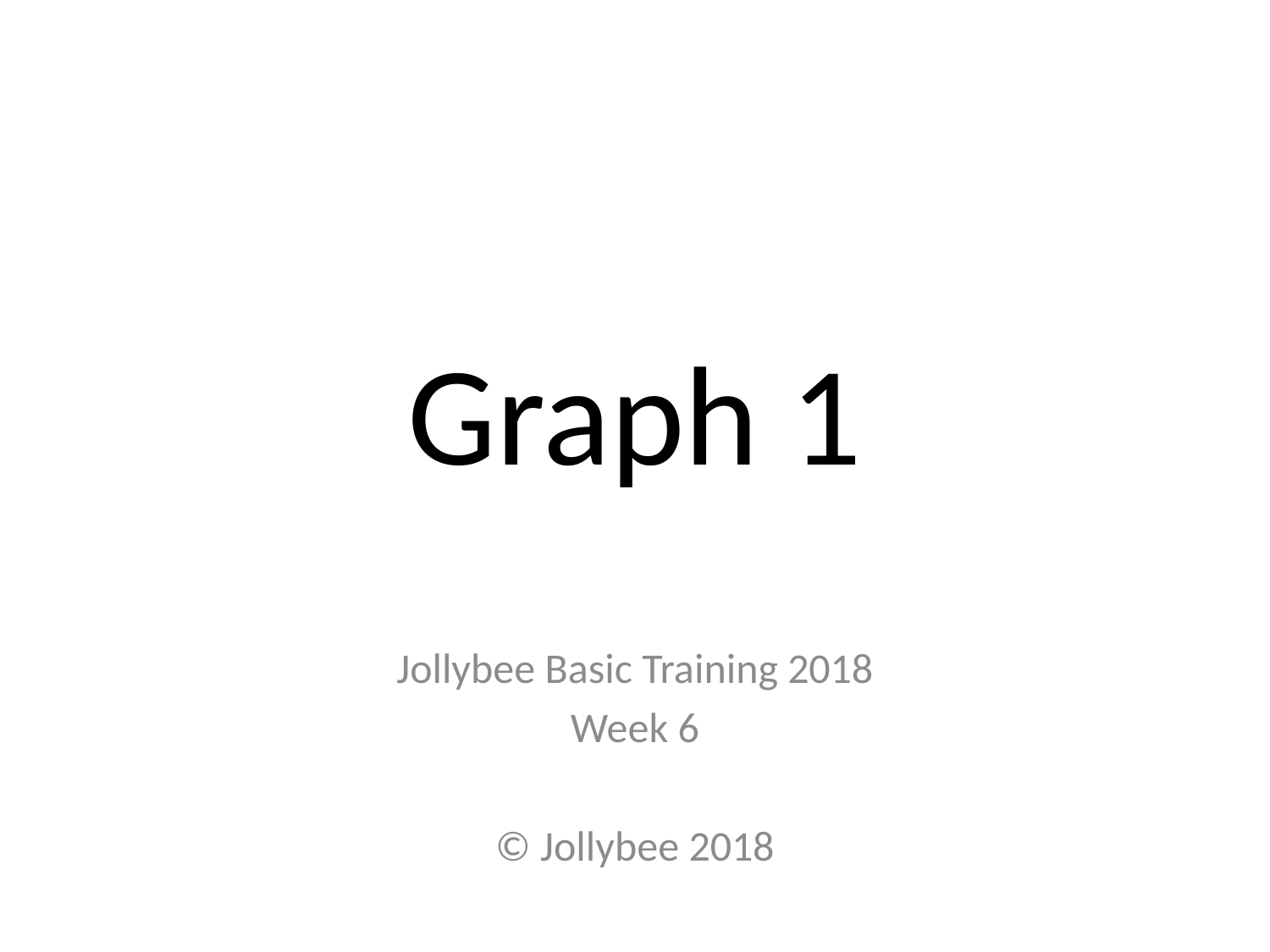

# Graph 1
Jollybee Basic Training 2018
Week 6

© Jollybee 2018